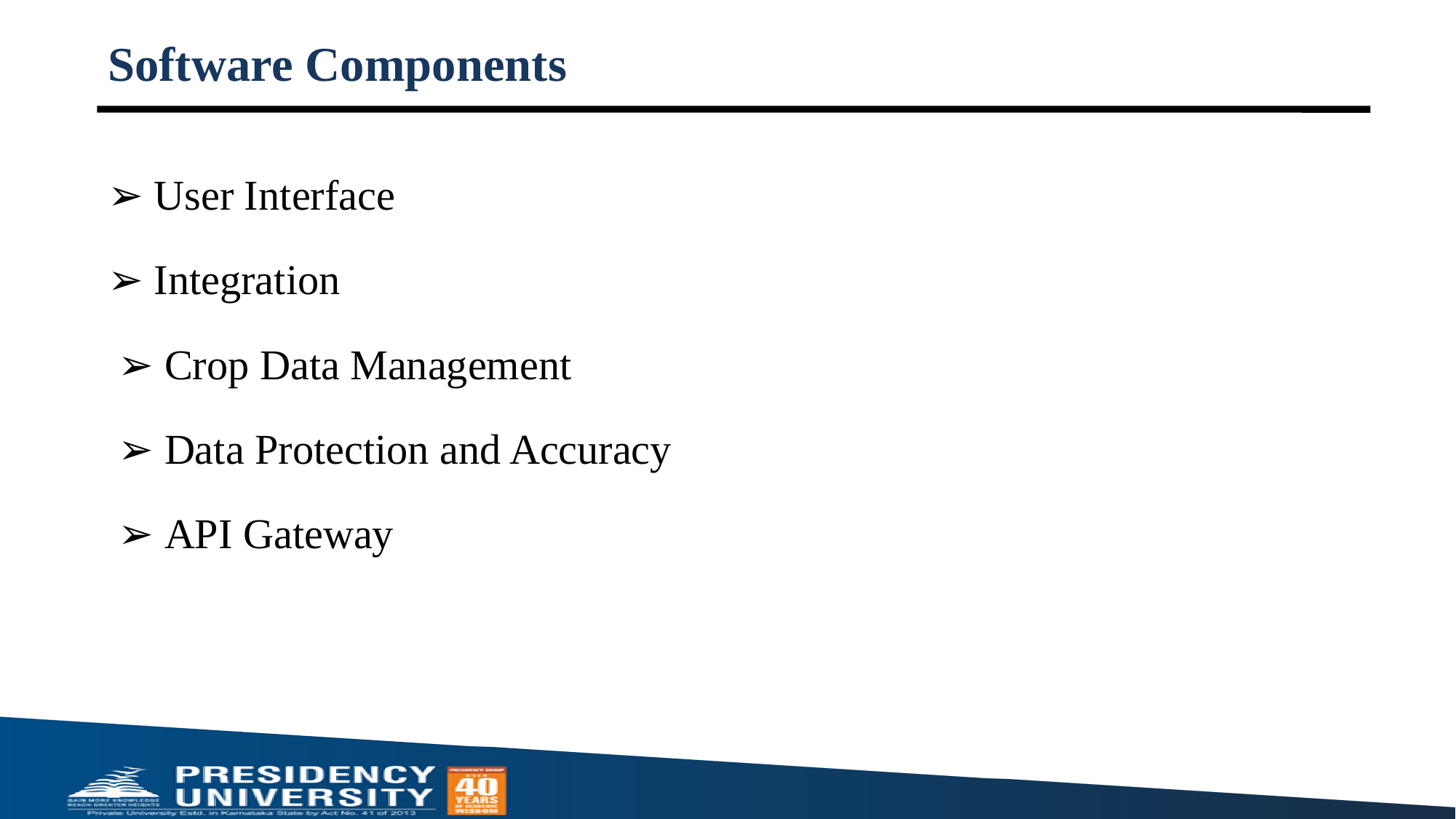

# Software Components
➢ User Interface
➢ Integration
 ➢ Crop Data Management
 ➢ Data Protection and Accuracy
 ➢ API Gateway